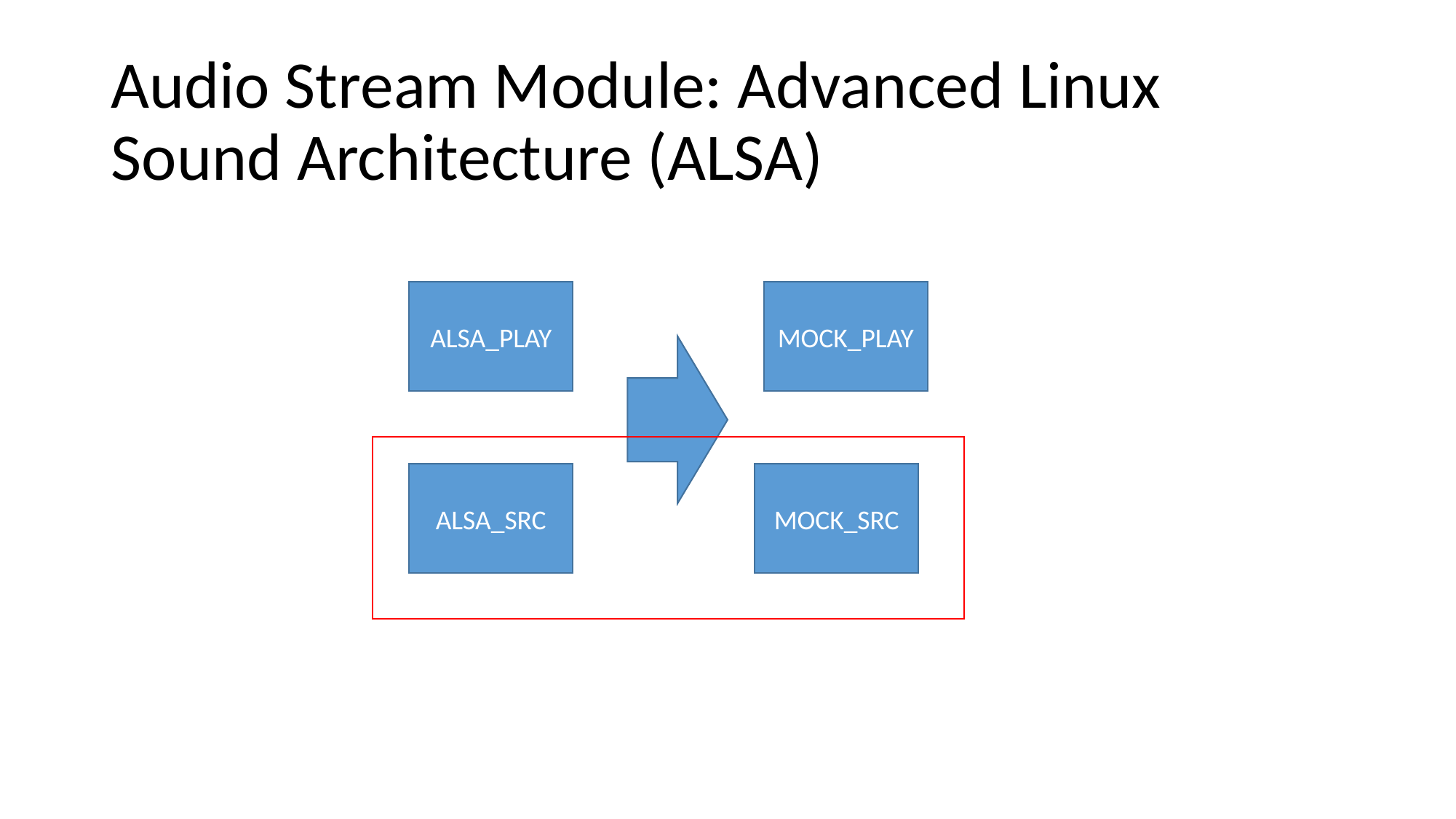

# Audio Stream Module: Advanced Linux Sound Architecture (ALSA)
ALSA_PLAY
MOCK_PLAY

ALSA_SRC
MOCK_SRC